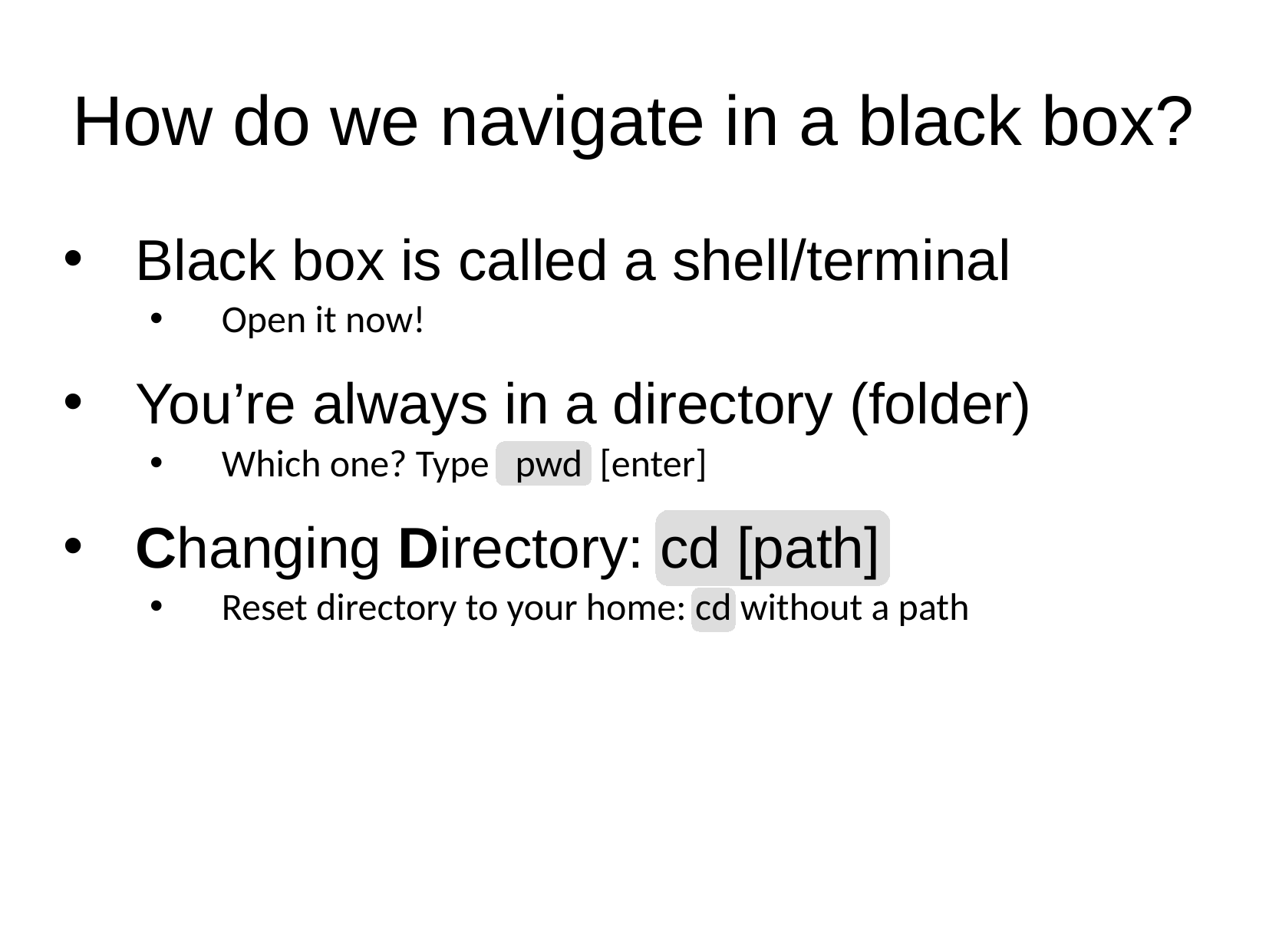

# How do we navigate in a black box?
Black box is called a shell/terminal
Open it now!
You’re always in a directory (folder)
Which one? Type   pwd  [enter]
Changing Directory: cd [path]
Reset directory to your home: cd without a path